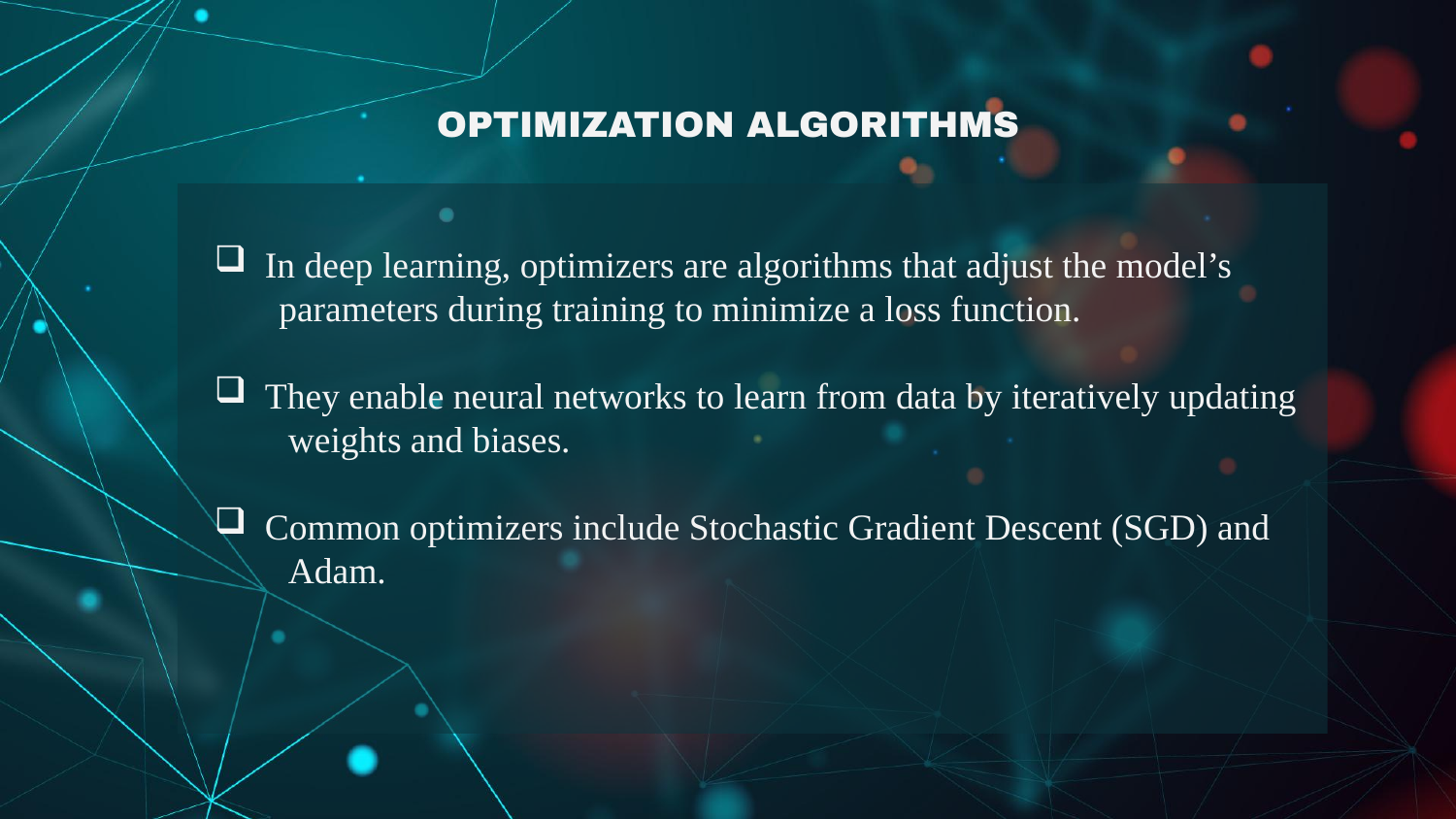

# OPTIMIZATION ALGORITHMS

In deep learning, optimizers are algorithms that adjust the model’s
       parameters during training to minimize a loss function.

They enable neural networks to learn from data by iteratively updating
        weights and biases.

Common optimizers include Stochastic Gradient Descent (SGD) and
        Adam.